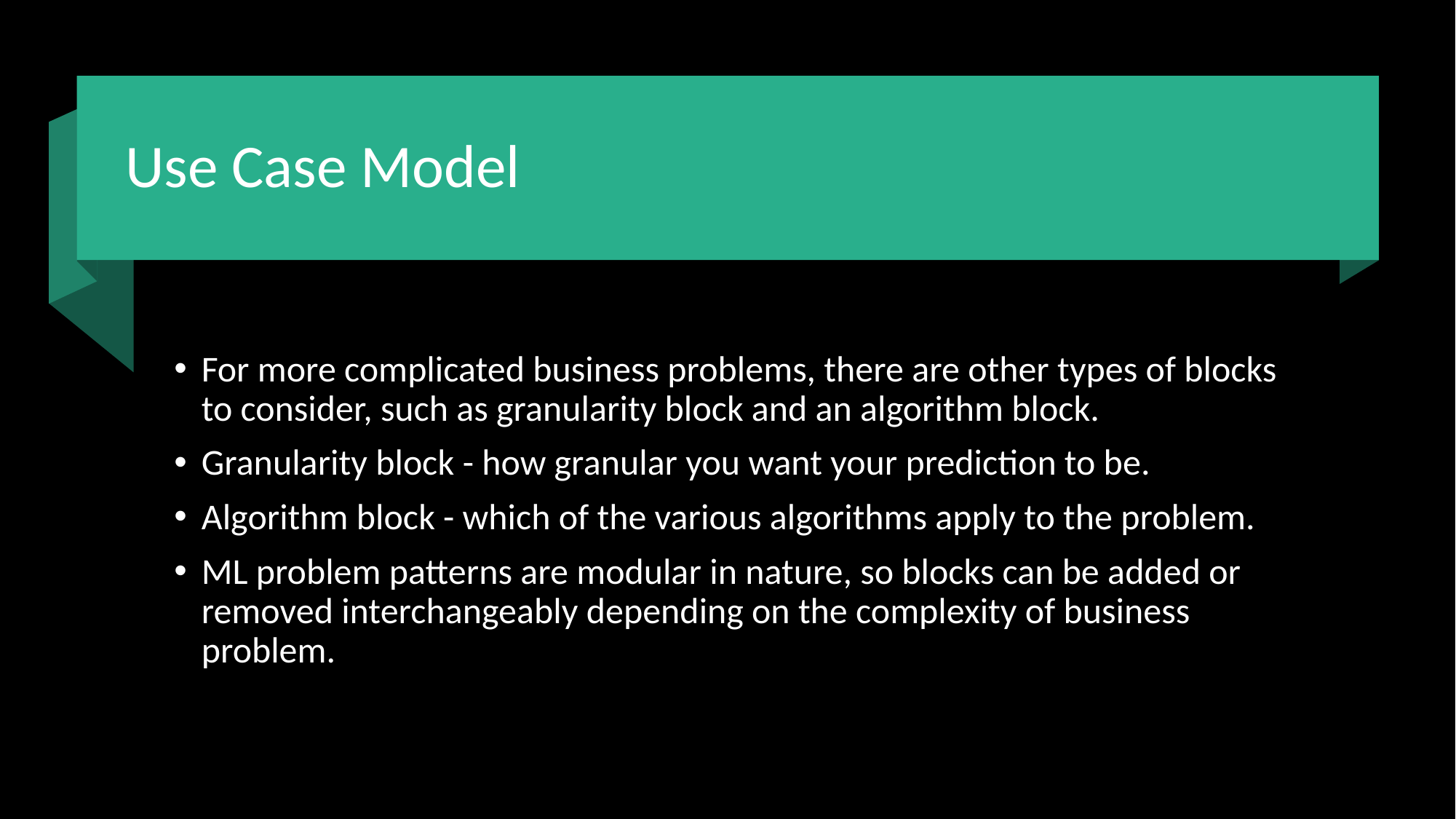

# Use Case Model

For more complicated business problems, there are other types of blocks to consider, such as granularity block and an algorithm block.
Granularity block - how granular you want your prediction to be.
Algorithm block - which of the various algorithms apply to the problem.
ML problem patterns are modular in nature, so blocks can be added or removed interchangeably depending on the complexity of business problem.